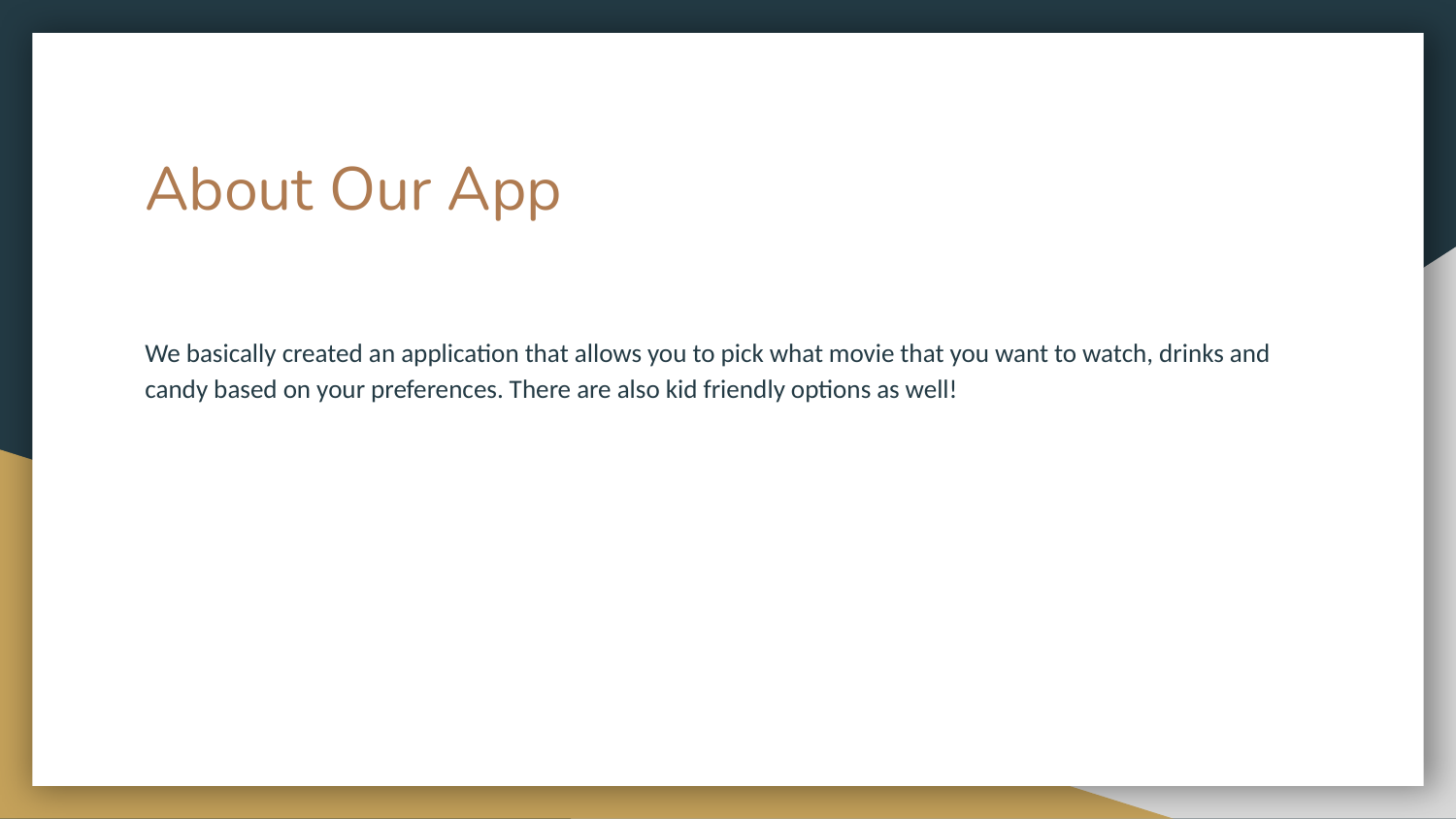

# About Our App
We basically created an application that allows you to pick what movie that you want to watch, drinks and candy based on your preferences. There are also kid friendly options as well!